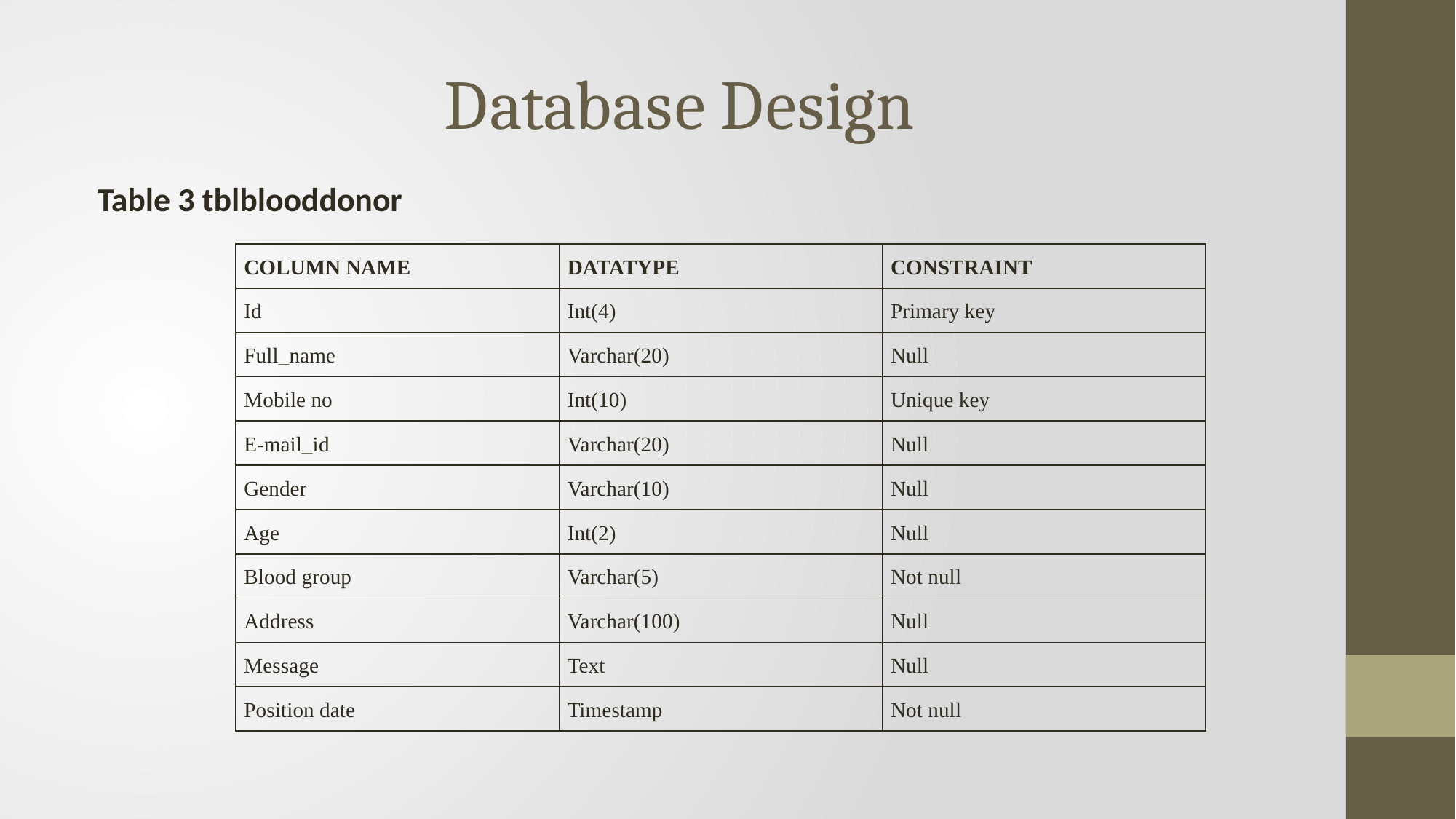

# Database Design
Table 3 tblblooddonor

| COLUMN NAME | DATATYPE | CONSTRAINT |
| --- | --- | --- |
| Id | Int(4) | Primary key |
| Full\_name | Varchar(20) | Null |
| Mobile no | Int(10) | Unique key |
| E-mail\_id | Varchar(20) | Null |
| Gender | Varchar(10) | Null |
| Age | Int(2) | Null |
| Blood group | Varchar(5) | Not null |
| Address | Varchar(100) | Null |
| Message | Text | Null |
| Position date | Timestamp | Not null |